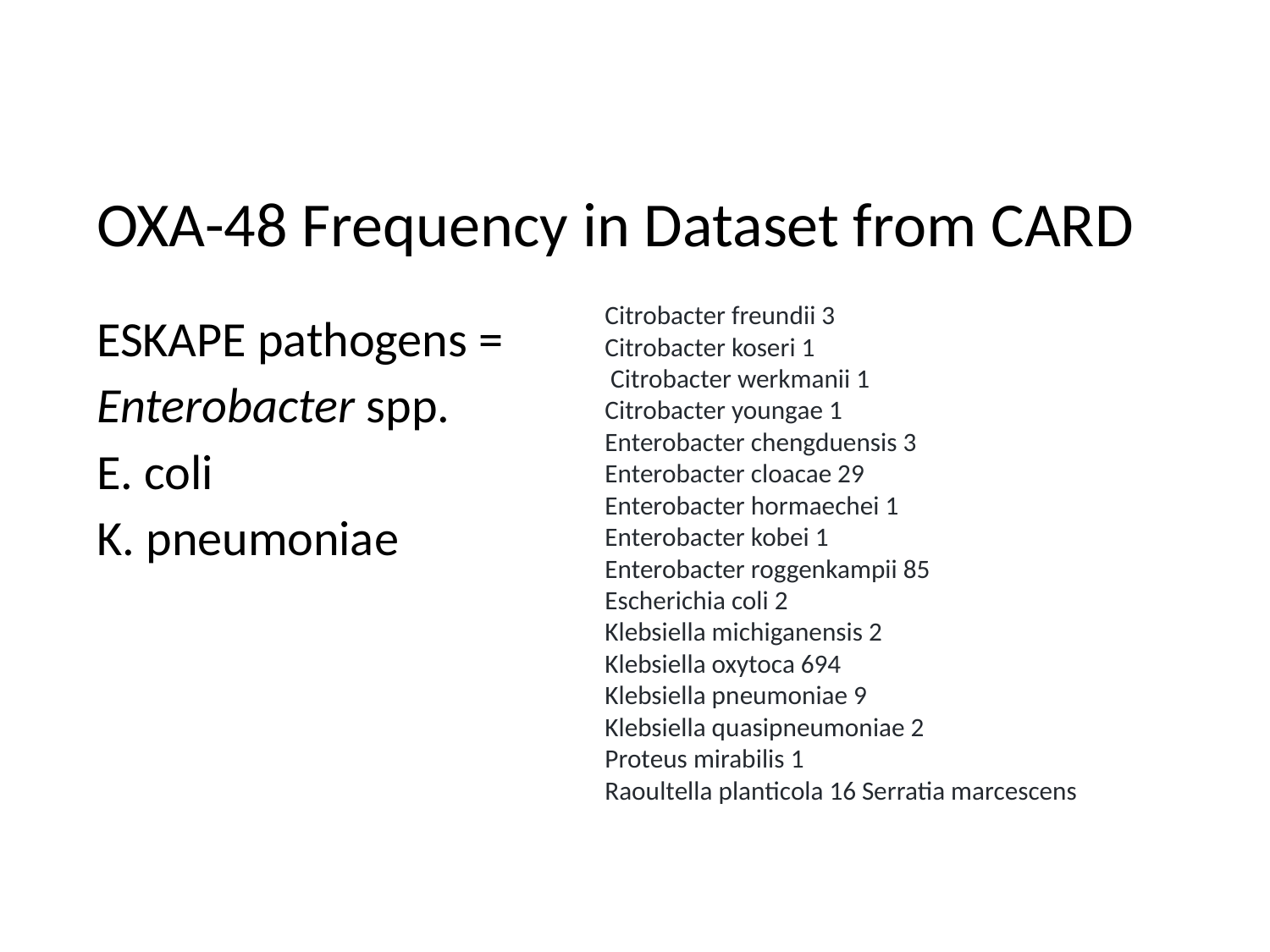

# OXA-48 Frequency in Dataset from CARD
Citrobacter freundii 3
Citrobacter koseri 1
 Citrobacter werkmanii 1
Citrobacter youngae 1
Enterobacter chengduensis 3
Enterobacter cloacae 29
Enterobacter hormaechei 1
Enterobacter kobei 1
Enterobacter roggenkampii 85
Escherichia coli 2
Klebsiella michiganensis 2
Klebsiella oxytoca 694
Klebsiella pneumoniae 9
Klebsiella quasipneumoniae 2
Proteus mirabilis 1
Raoultella planticola 16 Serratia marcescens
ESKAPE pathogens =
Enterobacter spp.
E. coli
K. pneumoniae